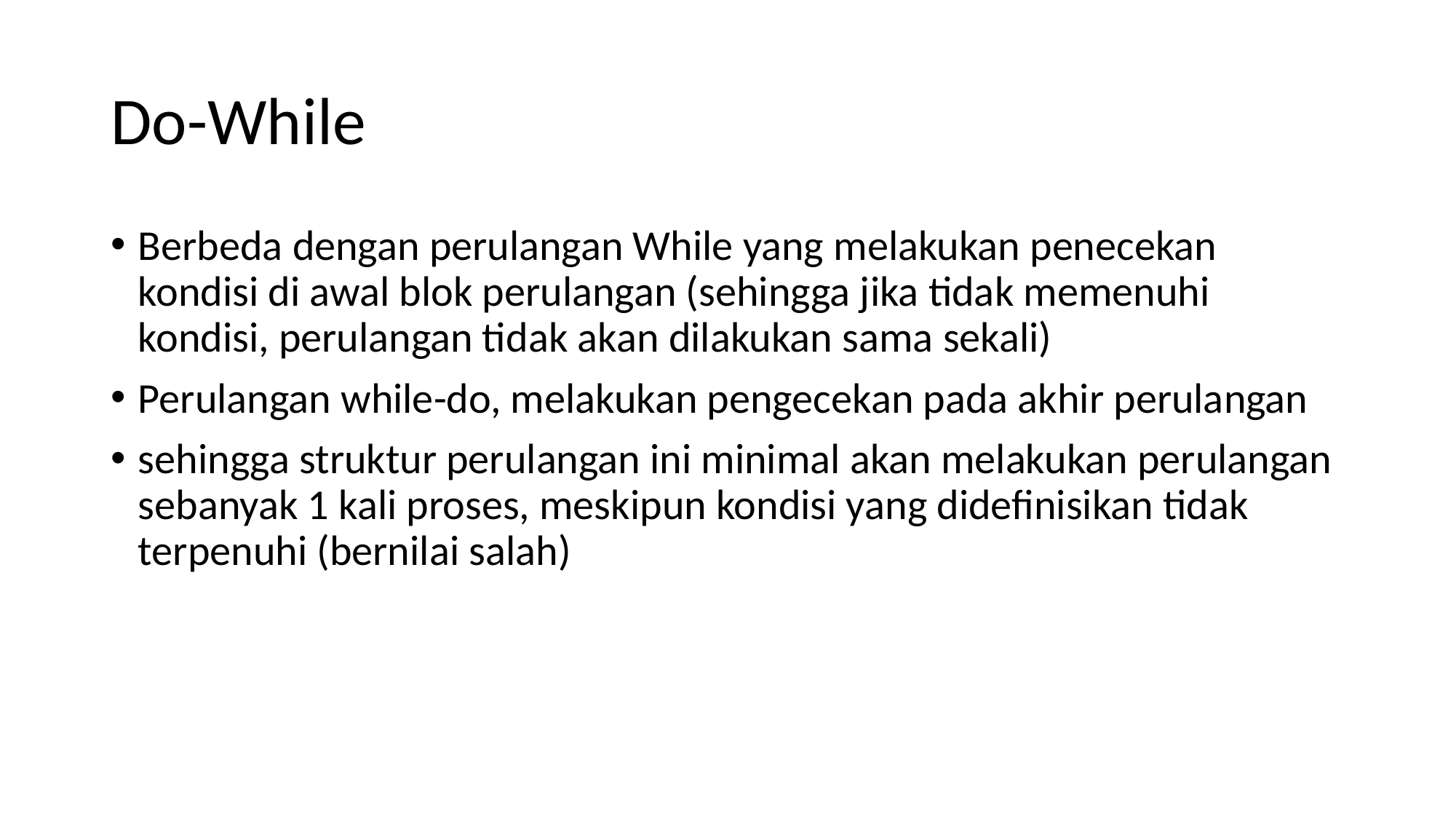

# Do-While
Berbeda dengan perulangan While yang melakukan penecekan kondisi di awal blok perulangan (sehingga jika tidak memenuhi kondisi, perulangan tidak akan dilakukan sama sekali)
Perulangan while-do, melakukan pengecekan pada akhir perulangan
sehingga struktur perulangan ini minimal akan melakukan perulangan sebanyak 1 kali proses, meskipun kondisi yang didefinisikan tidak terpenuhi (bernilai salah)